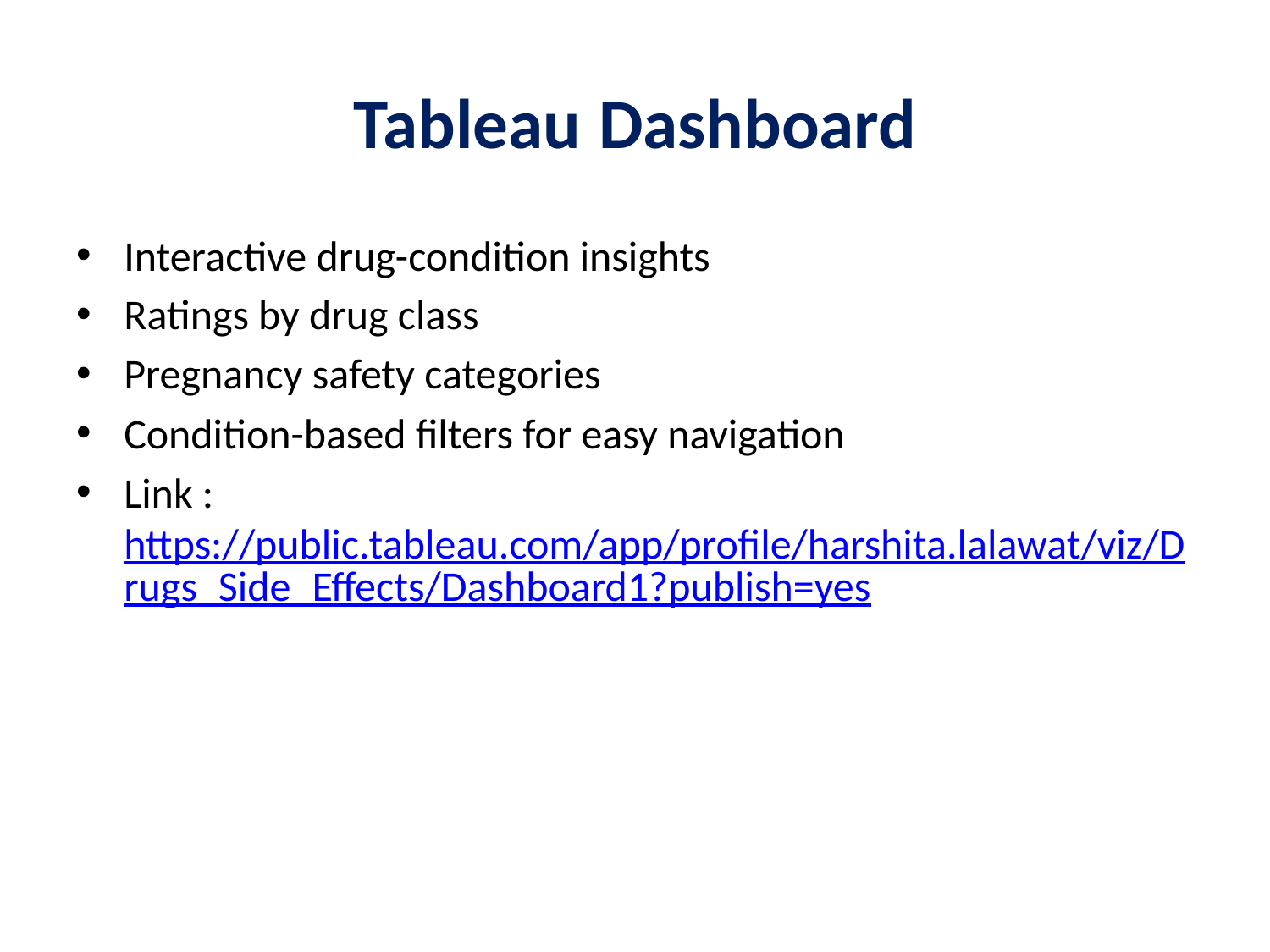

# Tableau Dashboard
Interactive drug-condition insights
Ratings by drug class
Pregnancy safety categories
Condition-based filters for easy navigation
Link : https://public.tableau.com/app/profile/harshita.lalawat/viz/Drugs_Side_Effects/Dashboard1?publish=yes